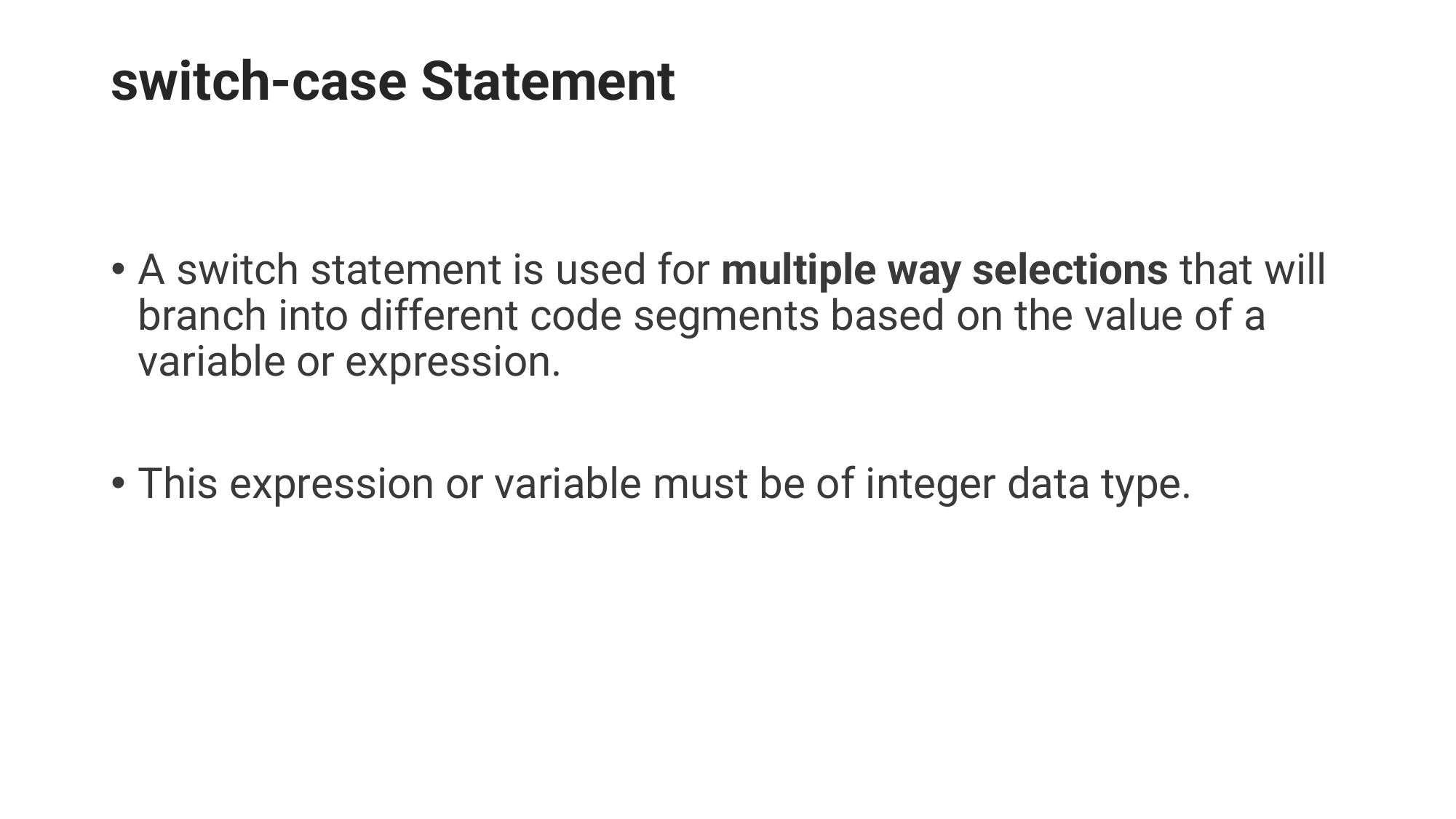

# switch-case Statement
A switch statement is used for multiple way selections that will branch into different code segments based on the value of a variable or expression.

This expression or variable must be of integer data type.